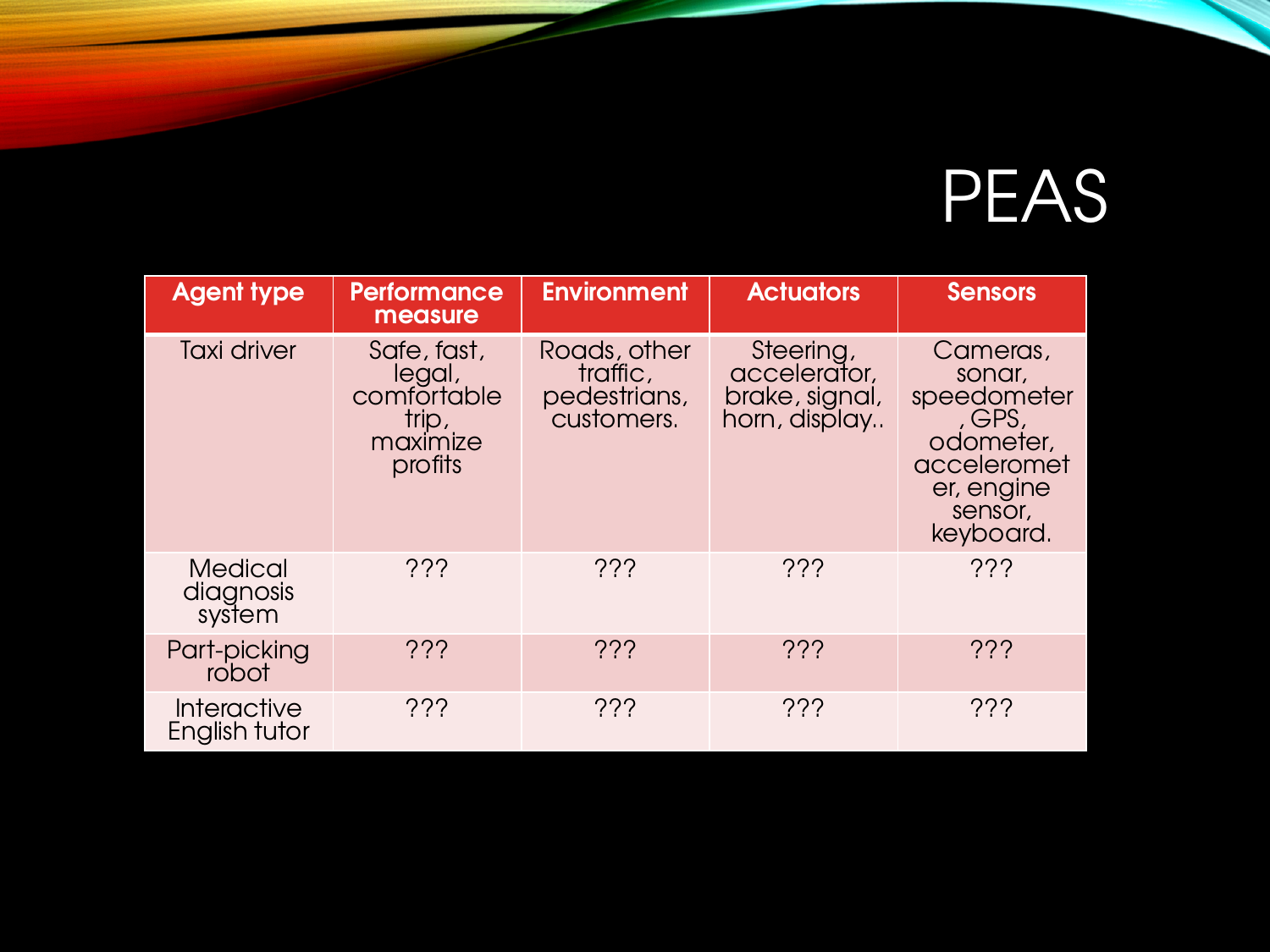

# PEAS
| Agent type | Performance measure | Environment | Actuators | Sensors |
| --- | --- | --- | --- | --- |
| Taxi driver | Safe, fast, legal, comfortable trip, maximize profits | Roads, other traffic, pedestrians, customers. | Steering, accelerator, brake, signal, horn, display.. | Cameras, sonar, speedometer, GPS, odometer, accelerometer, engine sensor, keyboard. |
| Medical diagnosis system | ??? | ??? | ??? | ??? |
| Part-picking robot | ??? | ??? | ??? | ??? |
| Interactive English tutor | ??? | ??? | ??? | ??? |